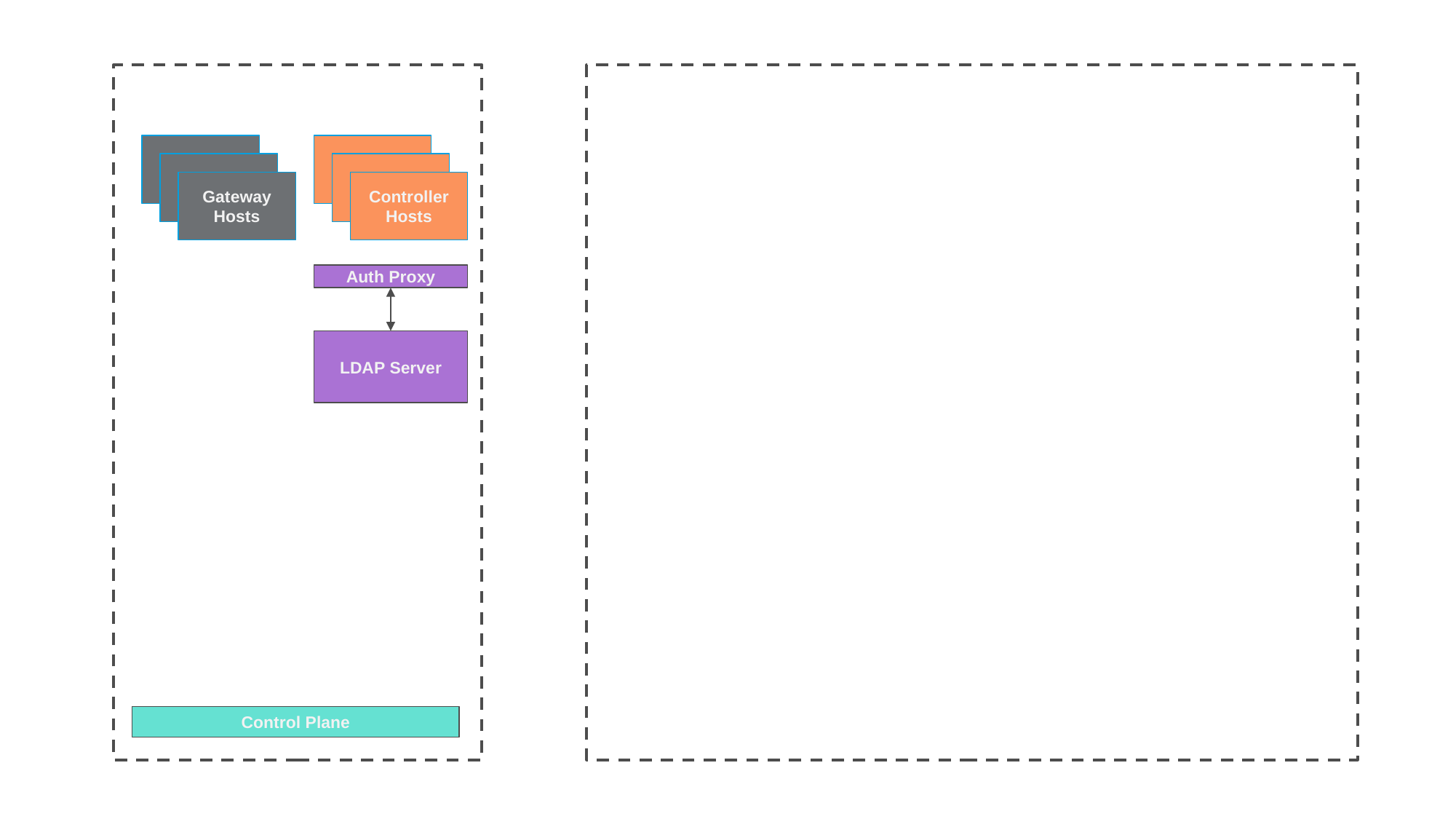

Gateway
Hosts
Gateway
Hosts
Gateway
Hosts
Gateway
Hosts
Gateway
Hosts
Controller
Hosts
Auth Proxy
LDAP Server
Control Plane